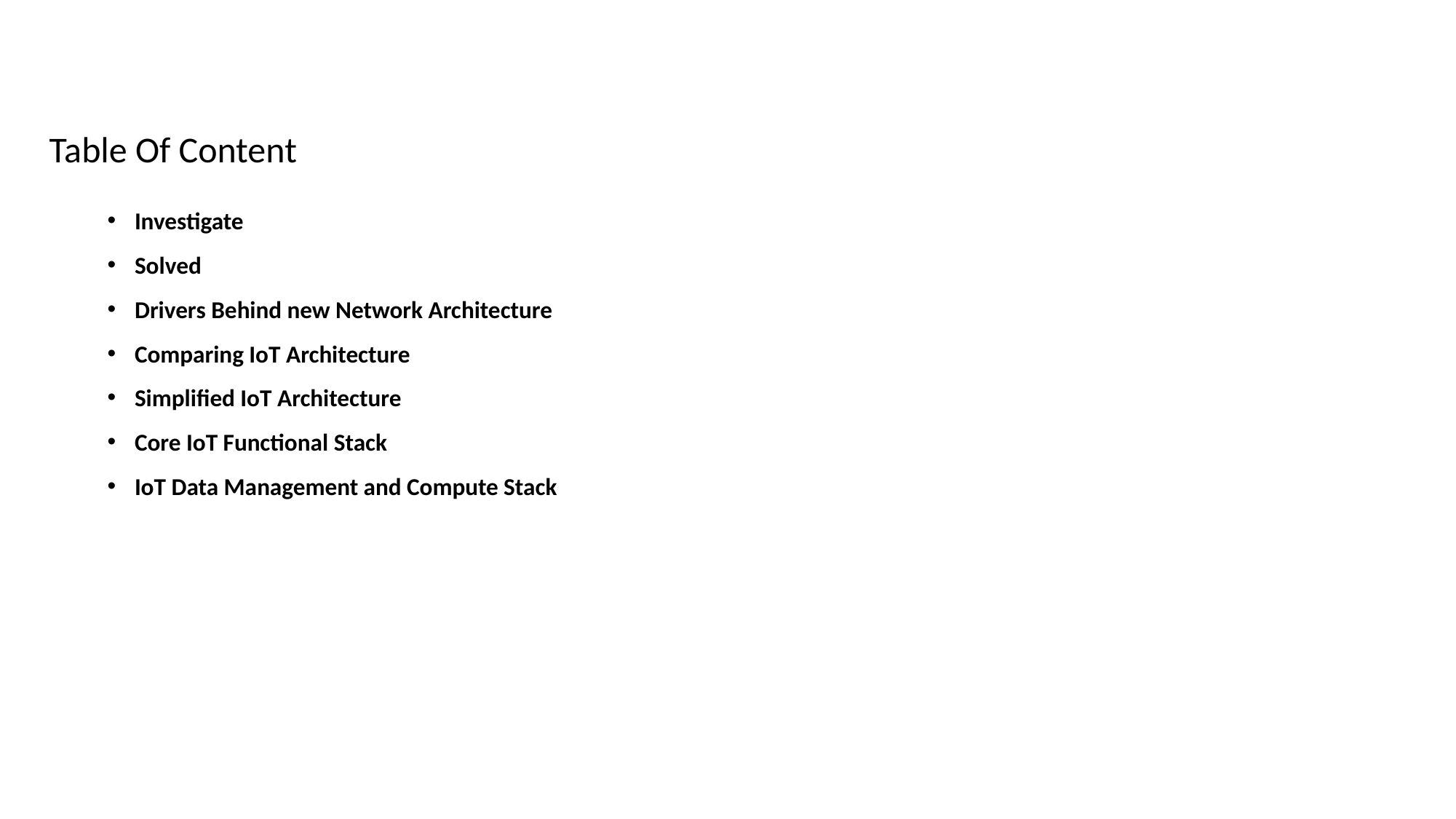

# Table Of Content
Investigate
Solved
Drivers Behind new Network Architecture
Comparing IoT Architecture
Simplified IoT Architecture
Core IoT Functional Stack
IoT Data Management and Compute Stack